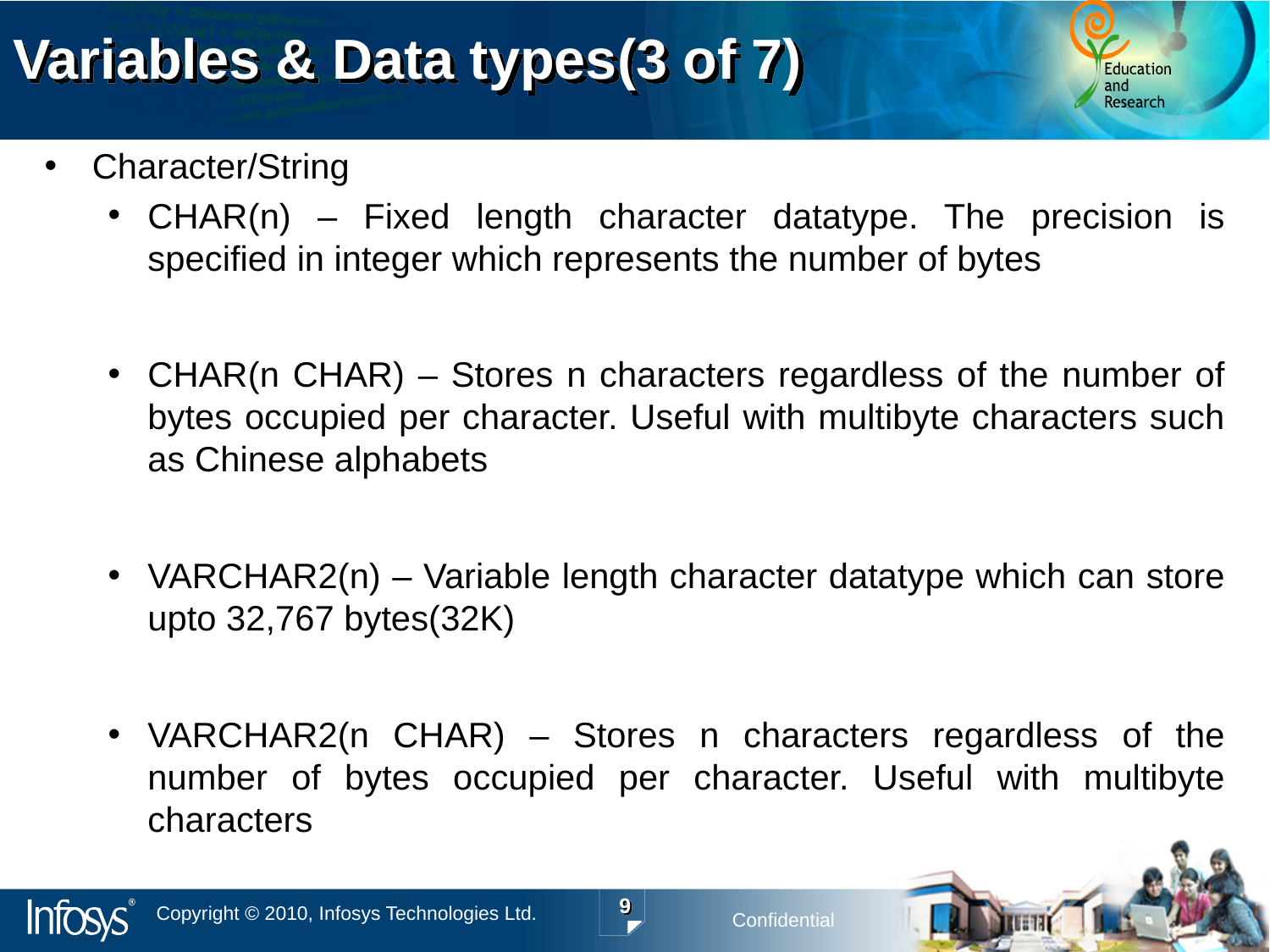

# Variables & Data types(3 of 7)
Character/String
CHAR(n) – Fixed length character datatype. The precision is specified in integer which represents the number of bytes

CHAR(n CHAR) – Stores n characters regardless of the number of bytes occupied per character. Useful with multibyte characters such as Chinese alphabets

VARCHAR2(n) – Variable length character datatype which can store upto 32,767 bytes(32K)

VARCHAR2(n CHAR) – Stores n characters regardless of the number of bytes occupied per character. Useful with multibyte characters
9